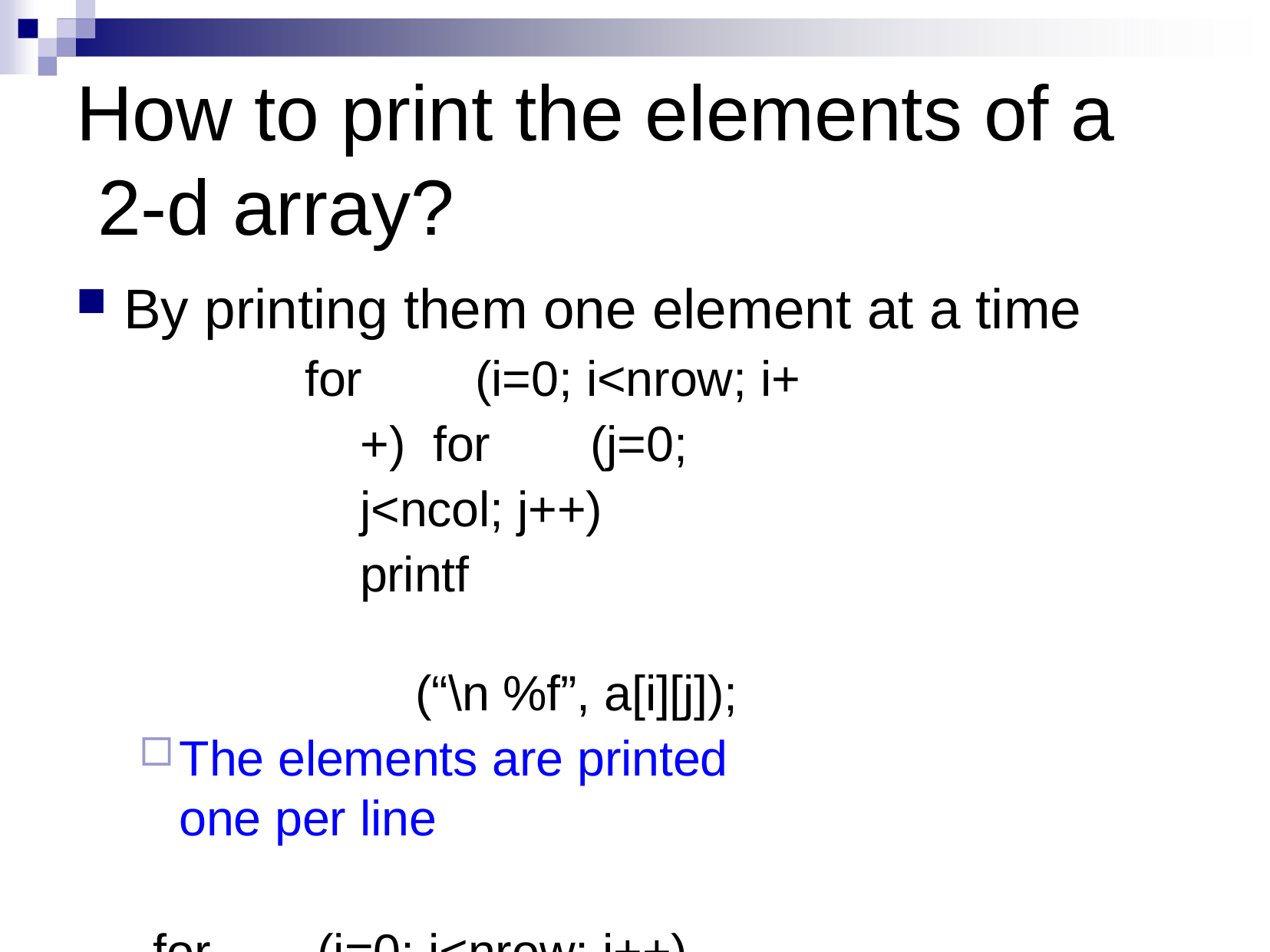

# How to print the elements of a  2-d array?
By printing them one element at a time
for	(i=0; i<nrow; i++)  for	(j=0; j<ncol; j++)
printf	(“\n %f”, a[i][j]);
The elements are printed one per line

for	(i=0; i<nrow; i++)
for	(j=0; j<ncol; j++)  printf	(“%f”, a[i][j]);
The elements are all printed on the same line50